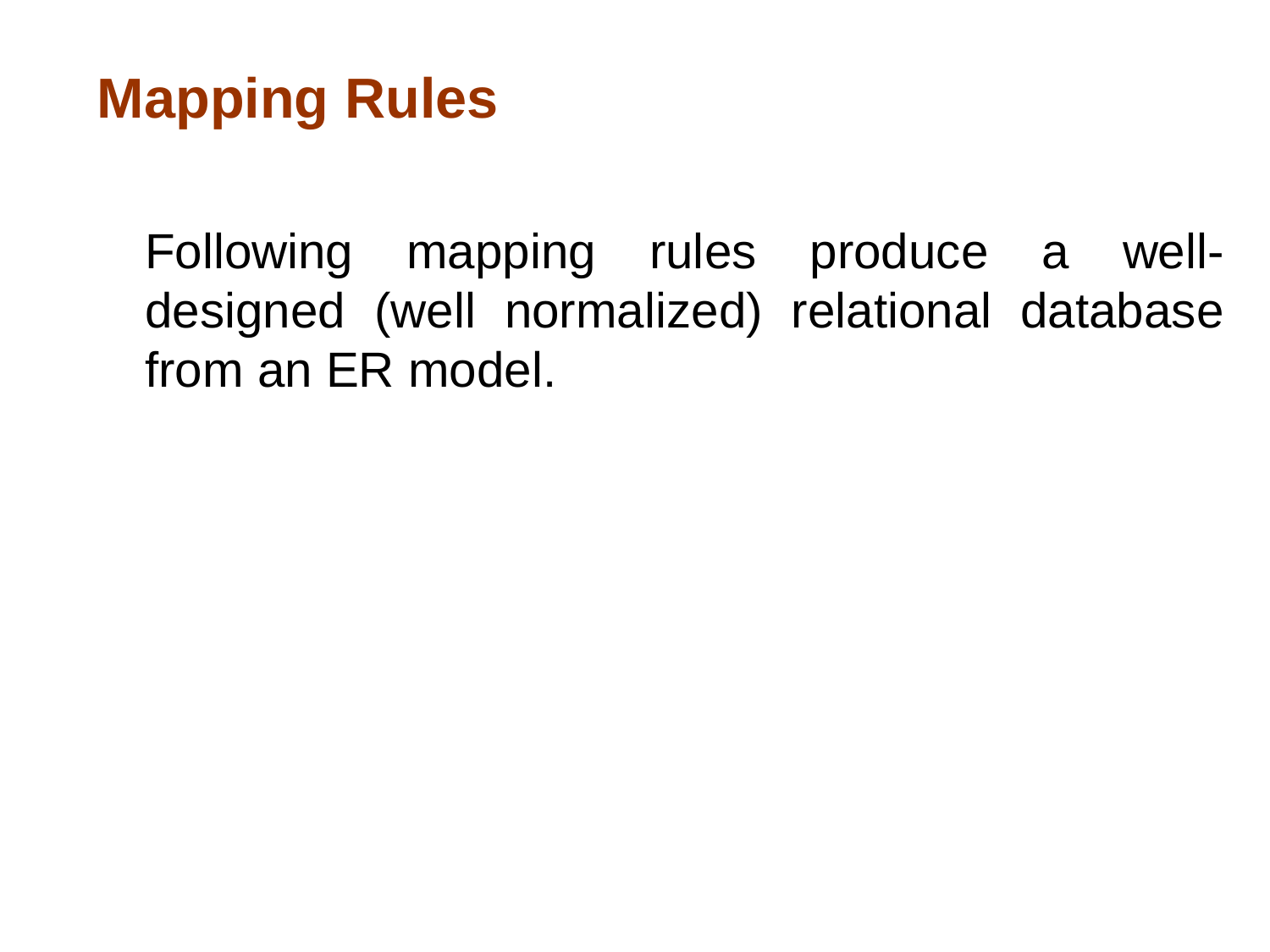

# Mapping Rules
	Following mapping rules produce a well-designed (well normalized) relational database from an ER model.